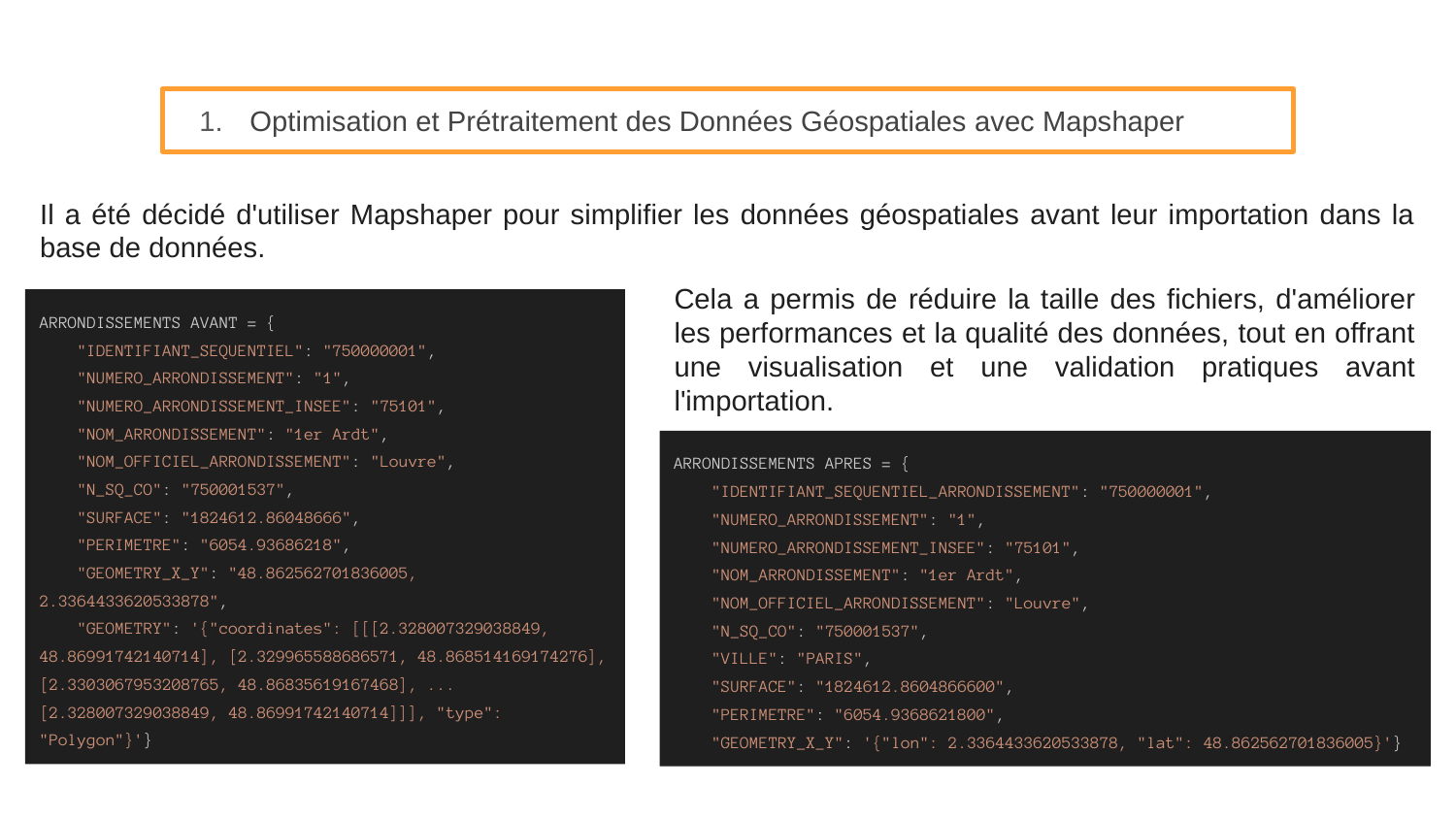

Optimisation et Prétraitement des Données Géospatiales avec Mapshaper
Il a été décidé d'utiliser Mapshaper pour simplifier les données géospatiales avant leur importation dans la base de données.
Cela a permis de réduire la taille des fichiers, d'améliorer les performances et la qualité des données, tout en offrant une visualisation et une validation pratiques avant l'importation.
ARRONDISSEMENTS APRES = {
    "IDENTIFIANT_SEQUENTIEL_ARRONDISSEMENT": "750000001",
    "NUMERO_ARRONDISSEMENT": "1",
    "NUMERO_ARRONDISSEMENT_INSEE": "75101",
    "NOM_ARRONDISSEMENT": "1er Ardt",
    "NOM_OFFICIEL_ARRONDISSEMENT": "Louvre",
    "N_SQ_CO": "750001537",
    "VILLE": "PARIS",
    "SURFACE": "1824612.8604866600",
    "PERIMETRE": "6054.9368621800",
    "GEOMETRY_X_Y": '{"lon": 2.3364433620533878, "lat": 48.862562701836005}'}
ARRONDISSEMENTS AVANT = {
    "IDENTIFIANT_SEQUENTIEL": "750000001",
    "NUMERO_ARRONDISSEMENT": "1",
    "NUMERO_ARRONDISSEMENT_INSEE": "75101",
    "NOM_ARRONDISSEMENT": "1er Ardt",
    "NOM_OFFICIEL_ARRONDISSEMENT": "Louvre",
    "N_SQ_CO": "750001537",
    "SURFACE": "1824612.86048666",
    "PERIMETRE": "6054.93686218",
    "GEOMETRY_X_Y": "48.862562701836005, 2.3364433620533878",
    "GEOMETRY": '{"coordinates": [[[2.328007329038849, 48.86991742140714], [2.329965588686571, 48.868514169174276], [2.3303067953208765, 48.86835619167468], ... [2.328007329038849, 48.86991742140714]]], "type": "Polygon"}'}